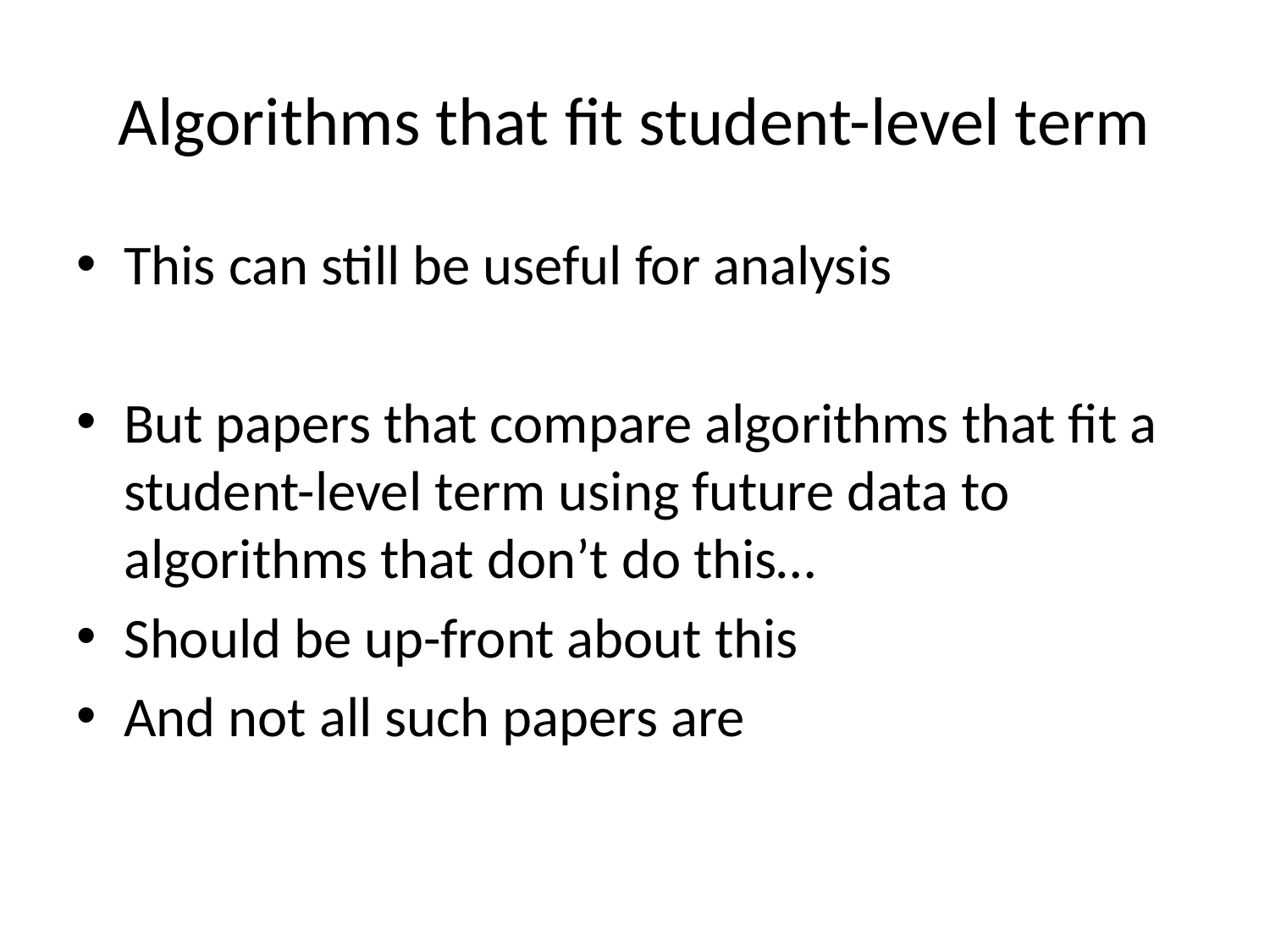

# Algorithms that fit student-level term
This can still be useful for analysis

But papers that compare algorithms that fit a student-level term using future data to algorithms that don’t do this…
Should be up-front about this
And not all such papers are